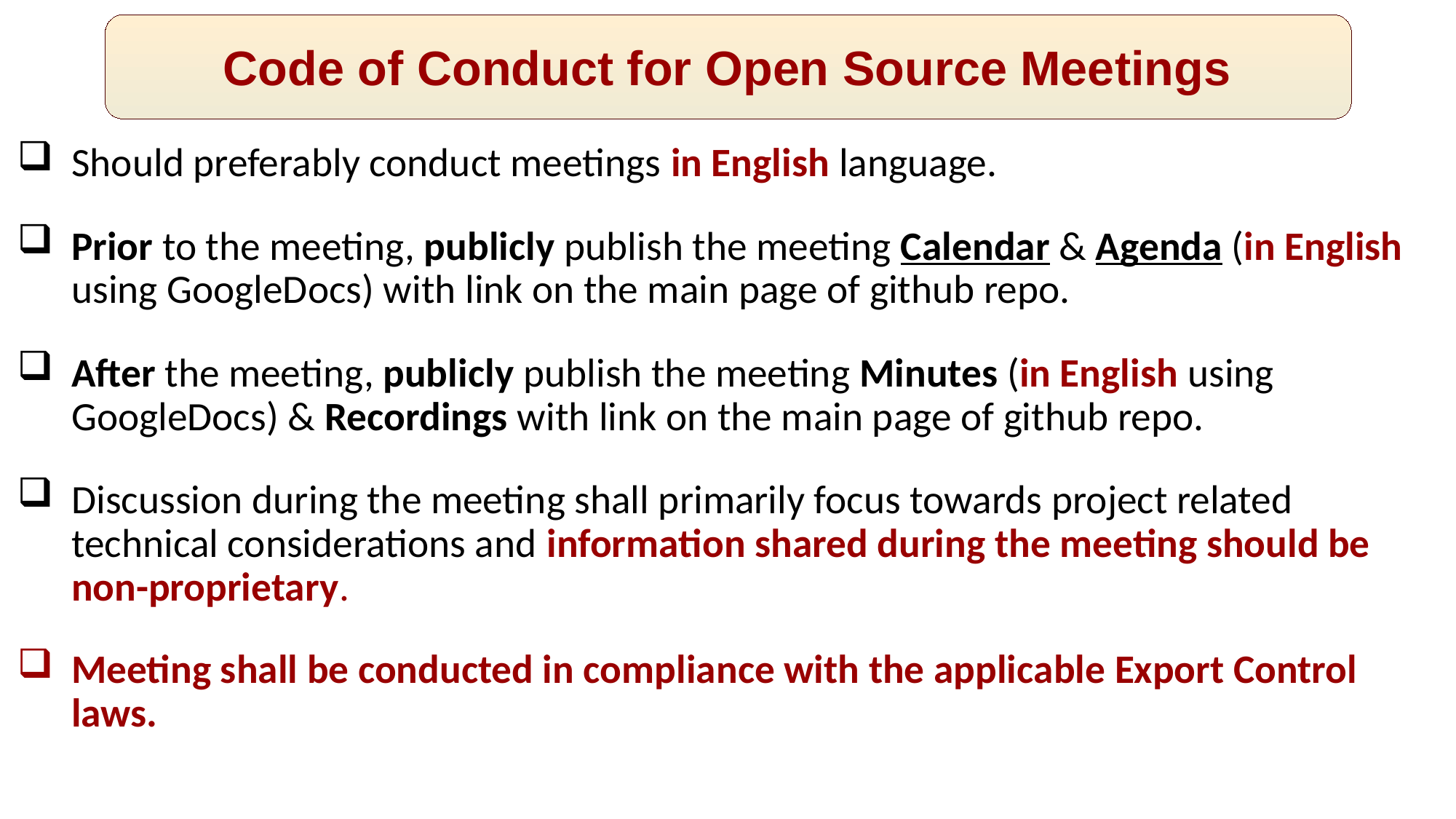

Code of Conduct for Open Source Meetings

Should preferably conduct meetings in English language.
Prior to the meeting, publicly publish the meeting Calendar & Agenda (in English using GoogleDocs) with link on the main page of github repo.
After the meeting, publicly publish the meeting Minutes (in English using GoogleDocs) & Recordings with link on the main page of github repo.
Discussion during the meeting shall primarily focus towards project related technical considerations and information shared during the meeting should be non-proprietary.
Meeting shall be conducted in compliance with the applicable Export Control laws.